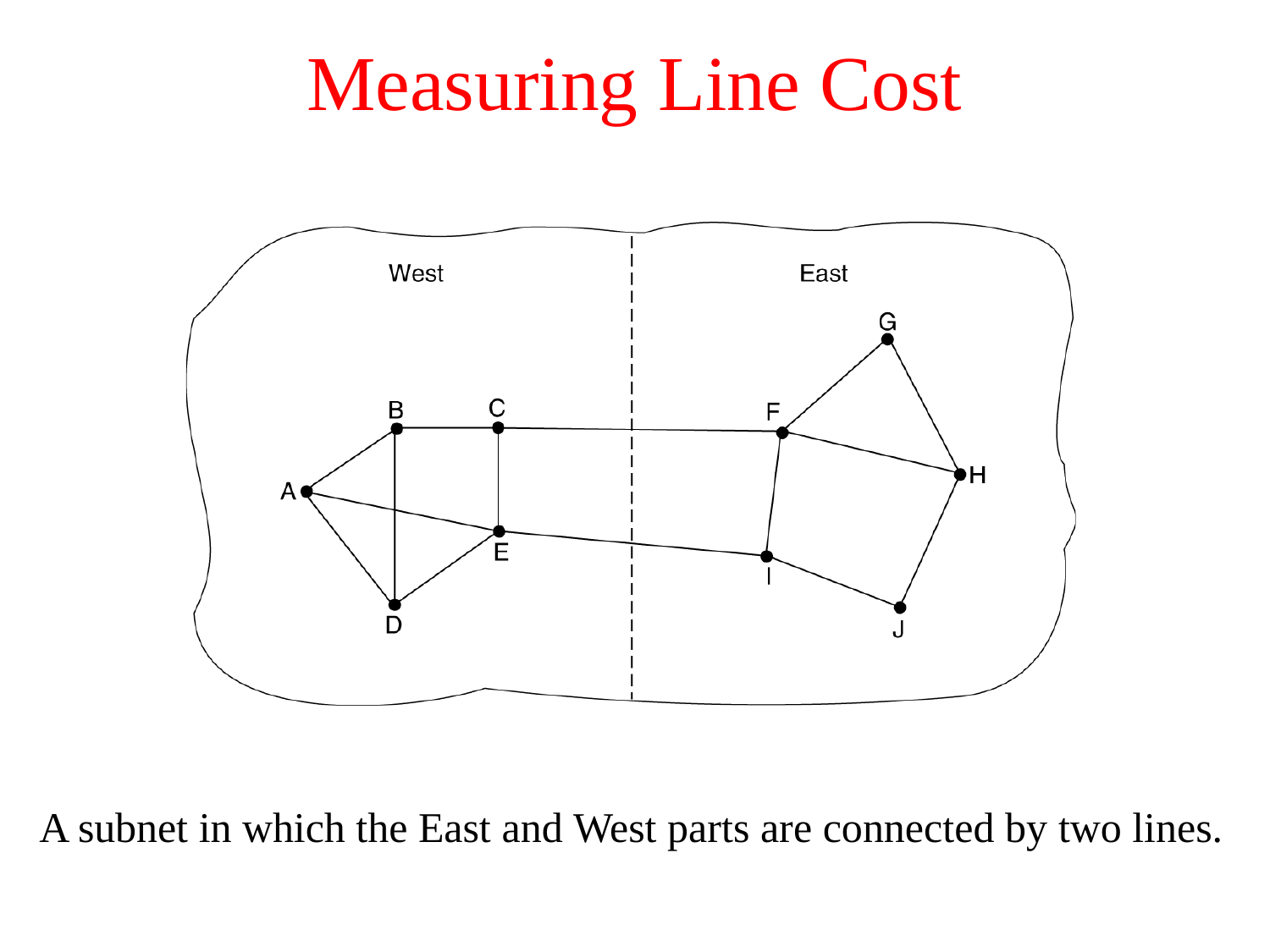

# Measuring Line Cost

A subnet in which the East and West parts are connected by two lines.